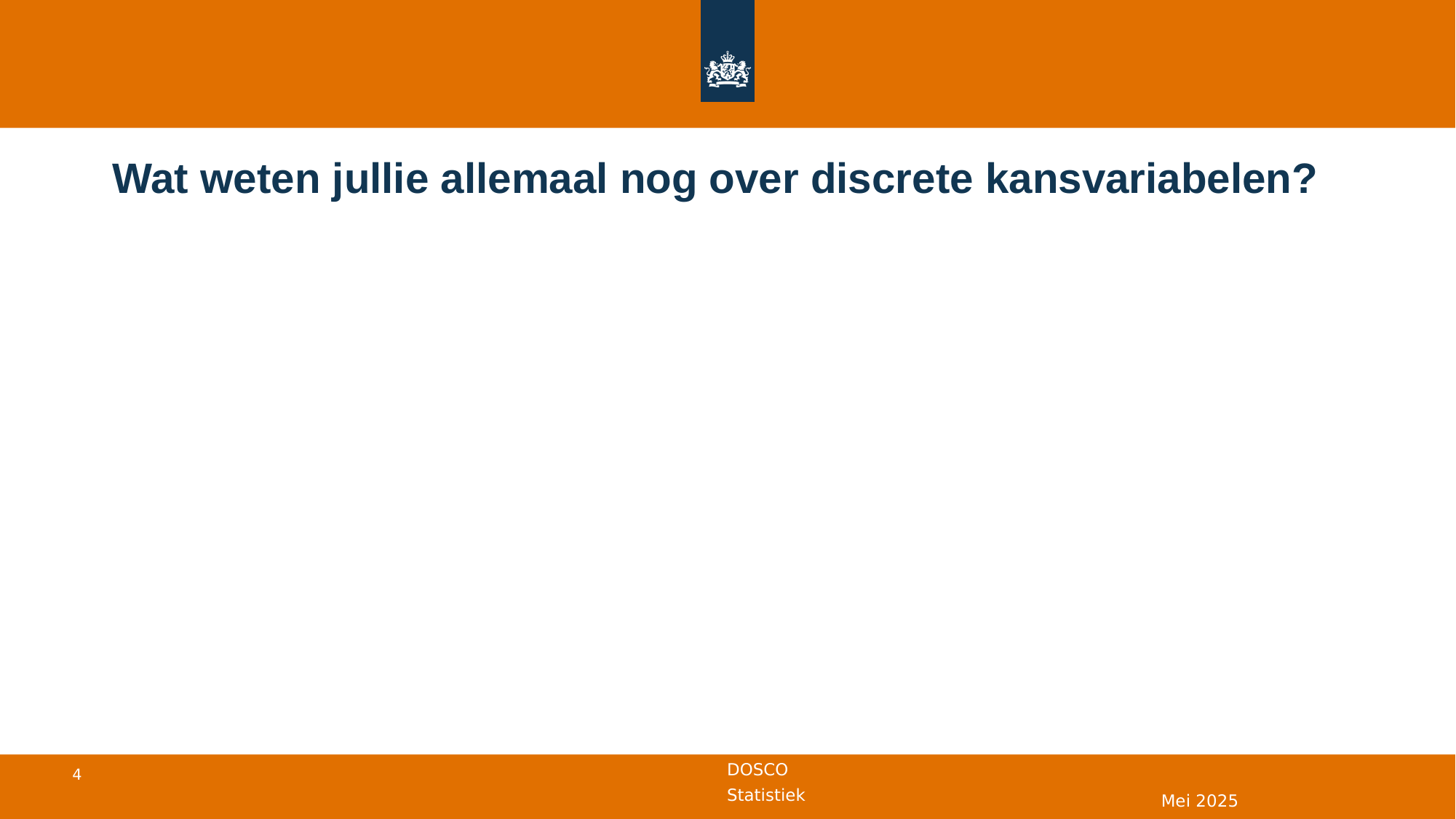

# Wat weten jullie allemaal nog over discrete kansvariabelen?
Mei 2025